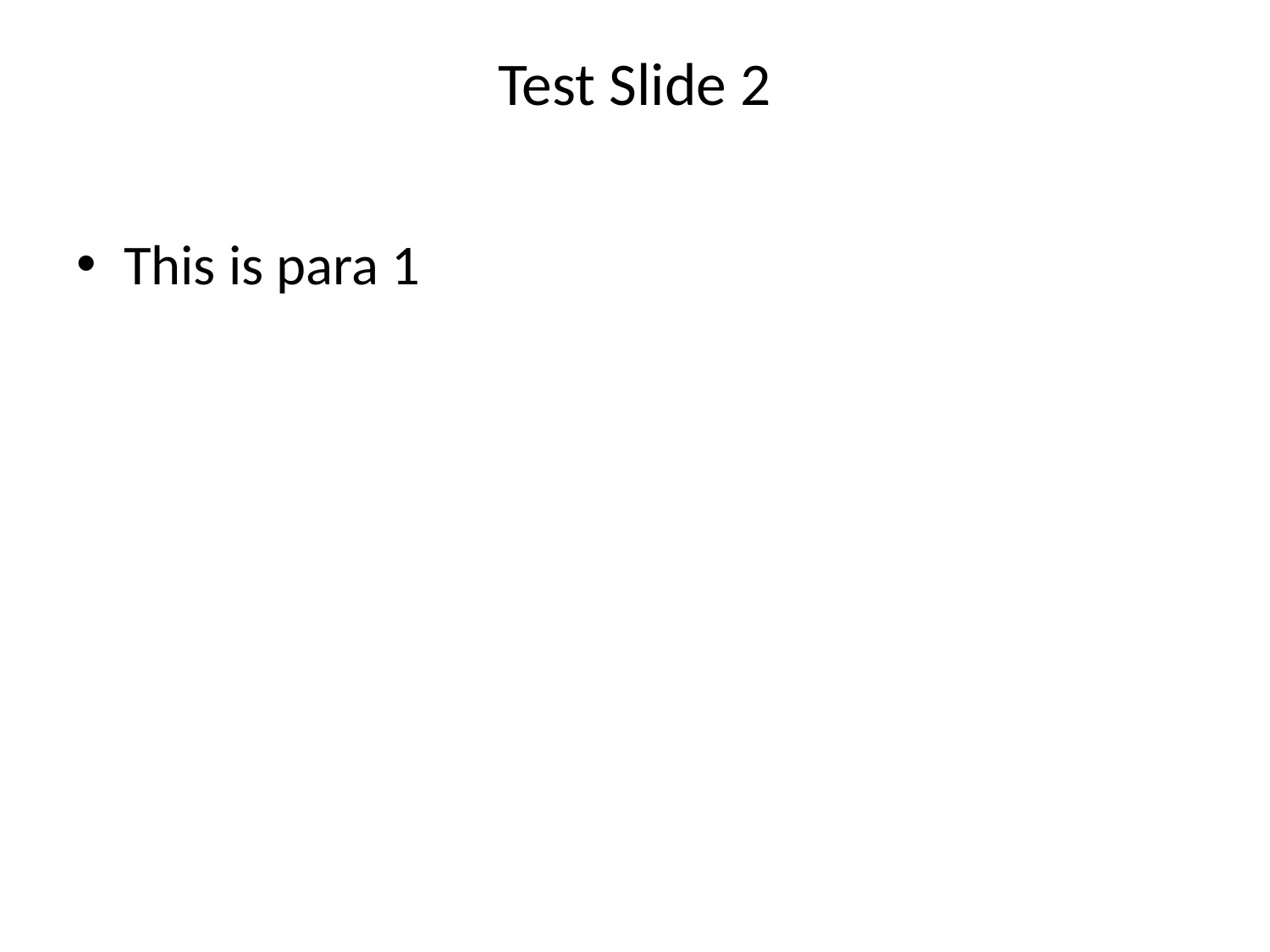

# Test Slide 2
This is para 1